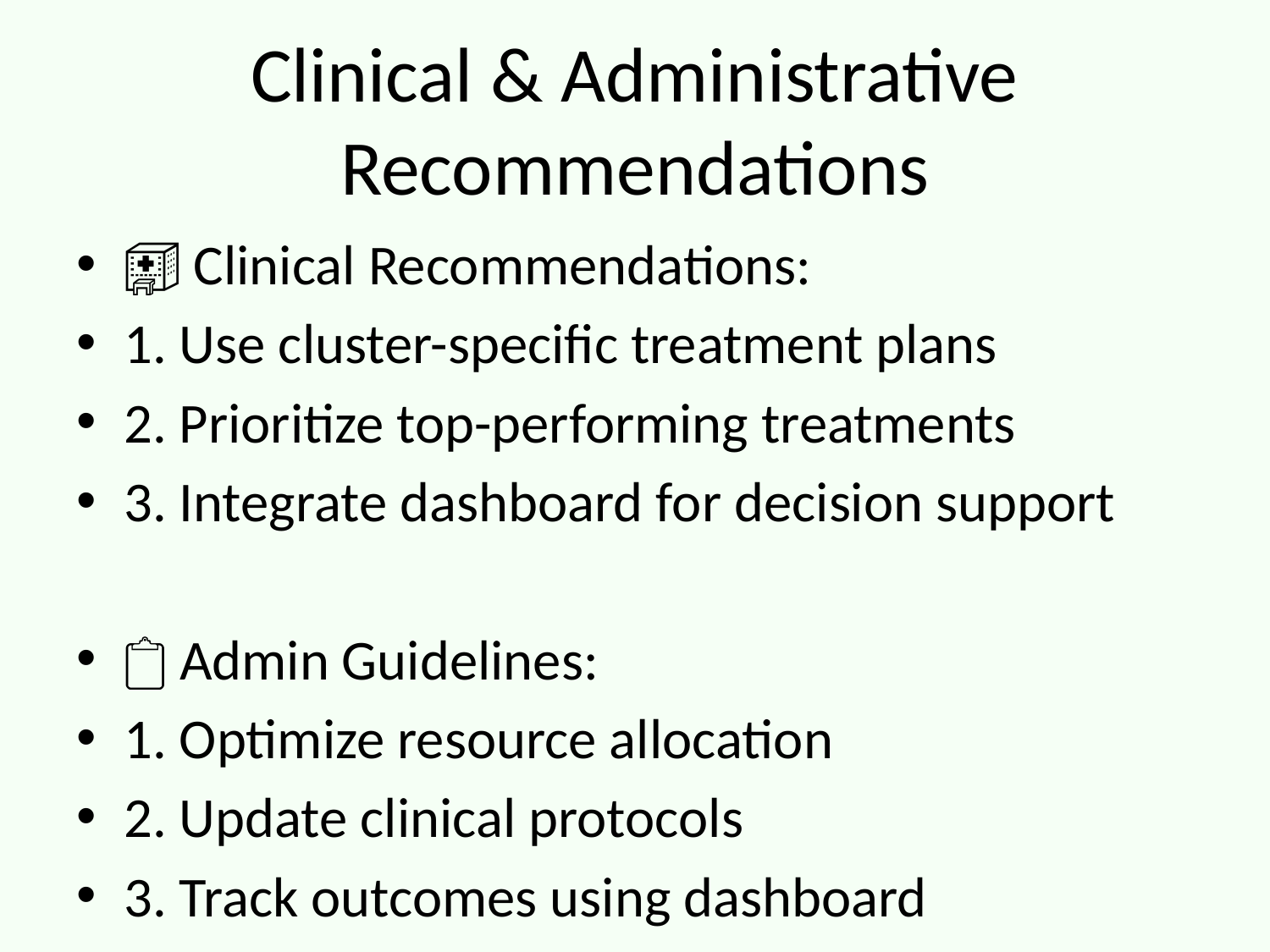

# Clinical & Administrative Recommendations
🏥 Clinical Recommendations:
1. Use cluster-specific treatment plans
2. Prioritize top-performing treatments
3. Integrate dashboard for decision support

📋 Admin Guidelines:
1. Optimize resource allocation
2. Update clinical protocols
3. Track outcomes using dashboard